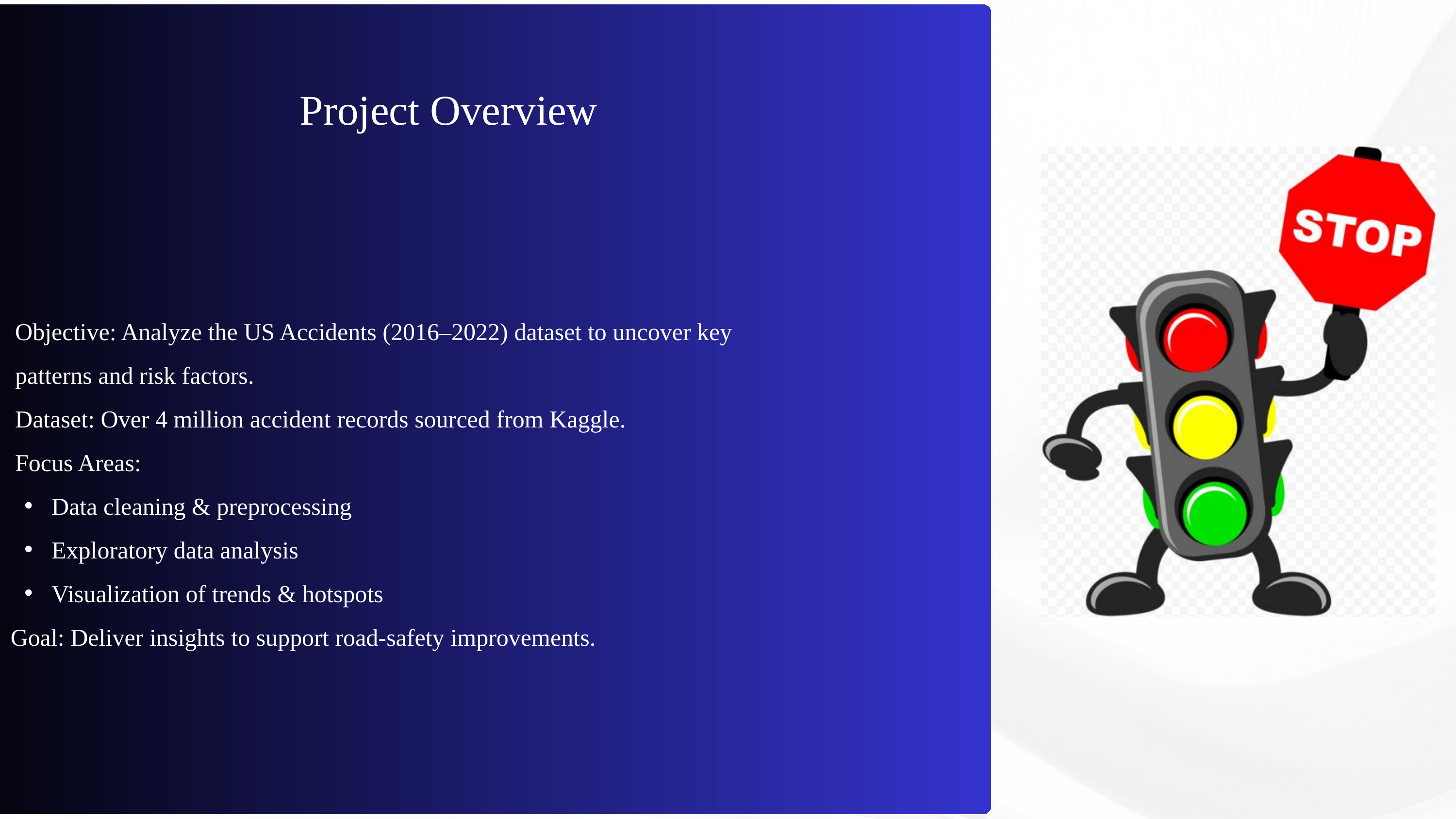

Project Overview

Objective: Analyze the US Accidents (2016–2022) dataset to uncover key patterns and risk factors.
Dataset: Over 4 million accident records sourced from Kaggle.
Focus Areas:
Data cleaning & preprocessing
Exploratory data analysis
Visualization of trends & hotspots
Goal: Deliver insights to support road-safety improvements.